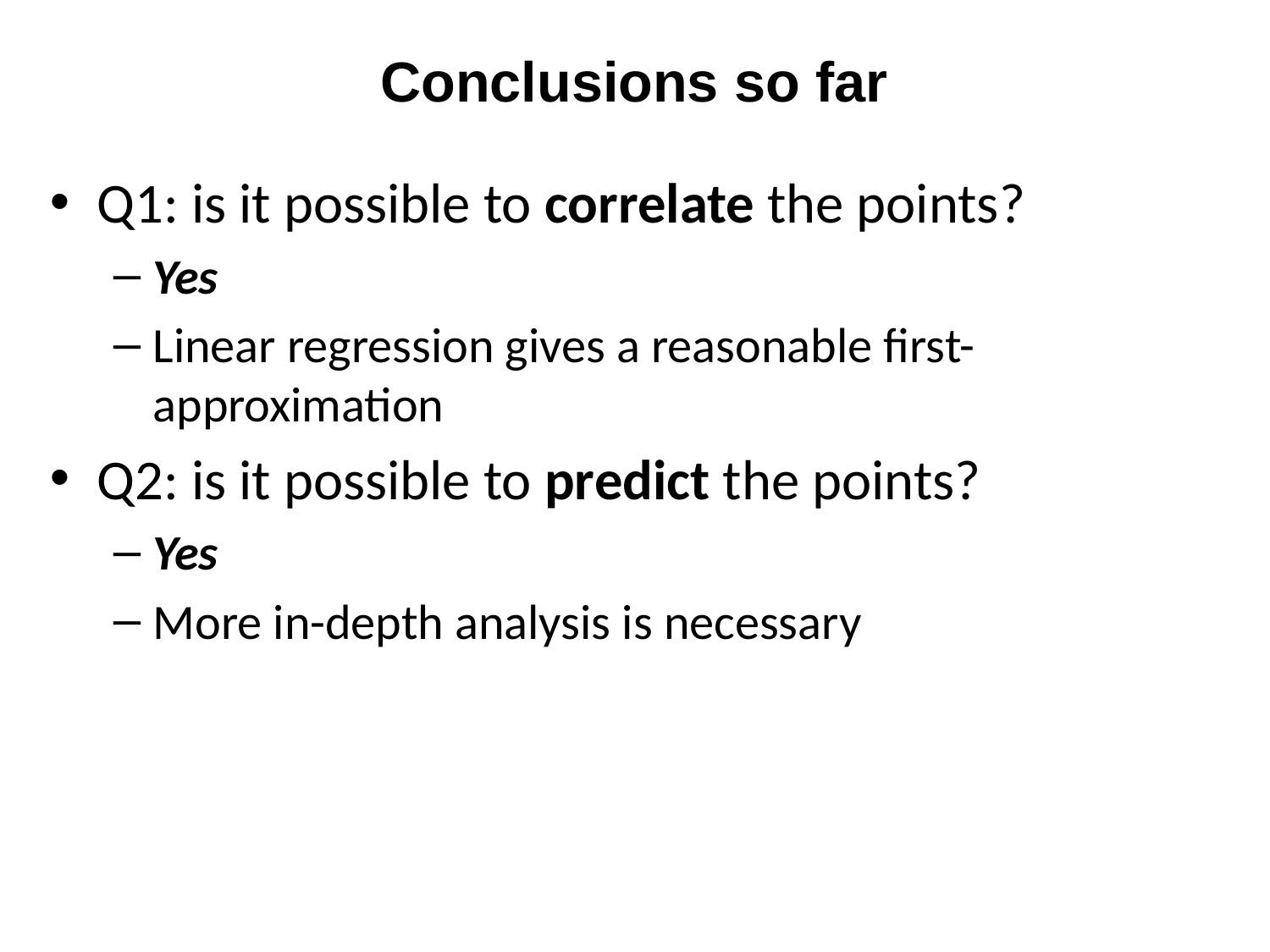

# Conclusions so far
Q1: is it possible to correlate the points?
Yes
Linear regression gives a reasonable first-approximation
Q2: is it possible to predict the points?
Yes
More in-depth analysis is necessary